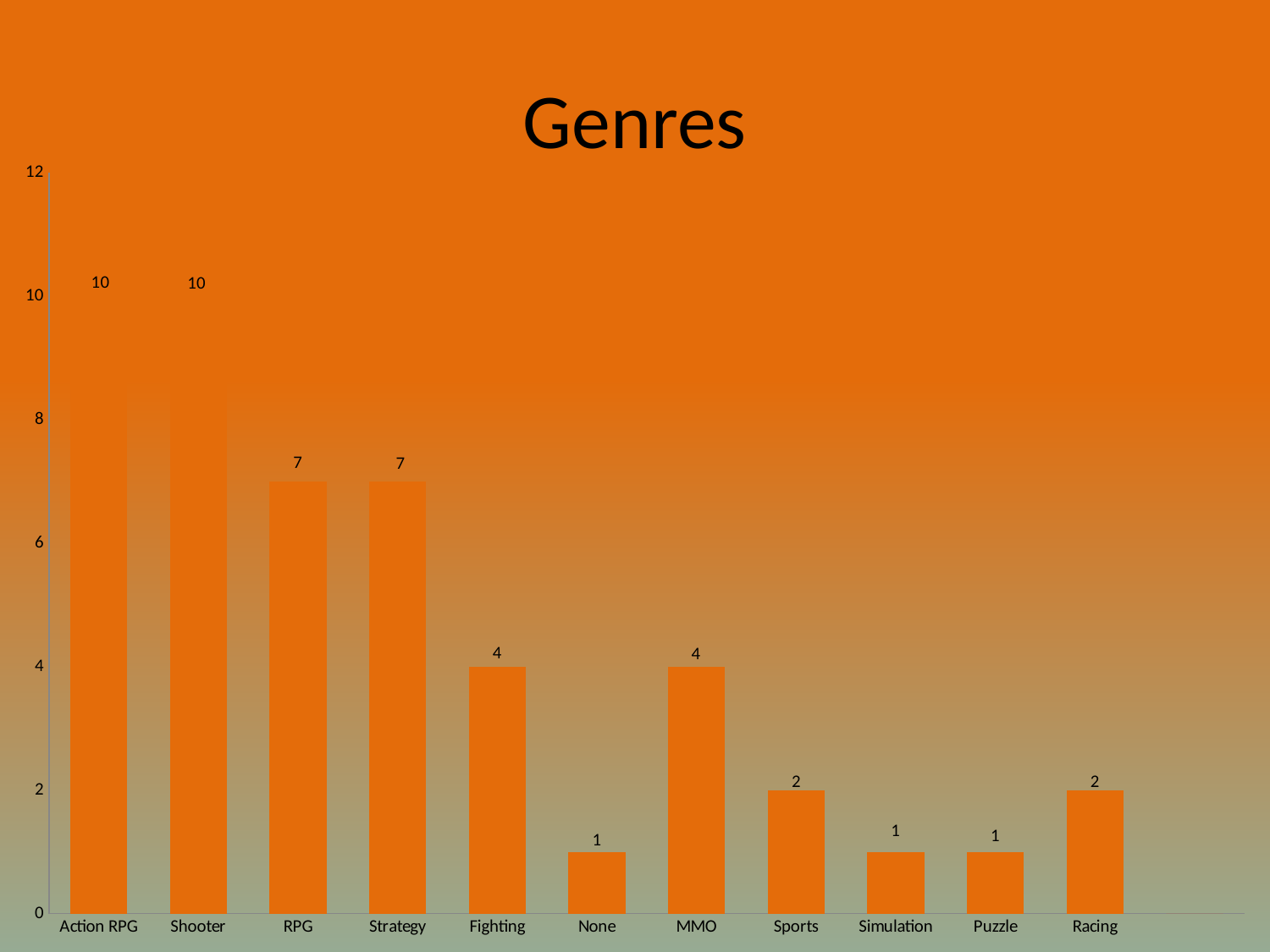

# Genres

### Chart

| Category |  |
|---|---|
| Action RPG | 10.0 |
| Shooter | 10.0 |
| RPG | 7.0 |
| Strategy | 7.0 |
| Fighting | 4.0 |
| None | 1.0 |
| MMO | 4.0 |
| Sports | 2.0 |
| Simulation | 1.0 |
| Puzzle | 1.0 |
| Racing | 2.0 |